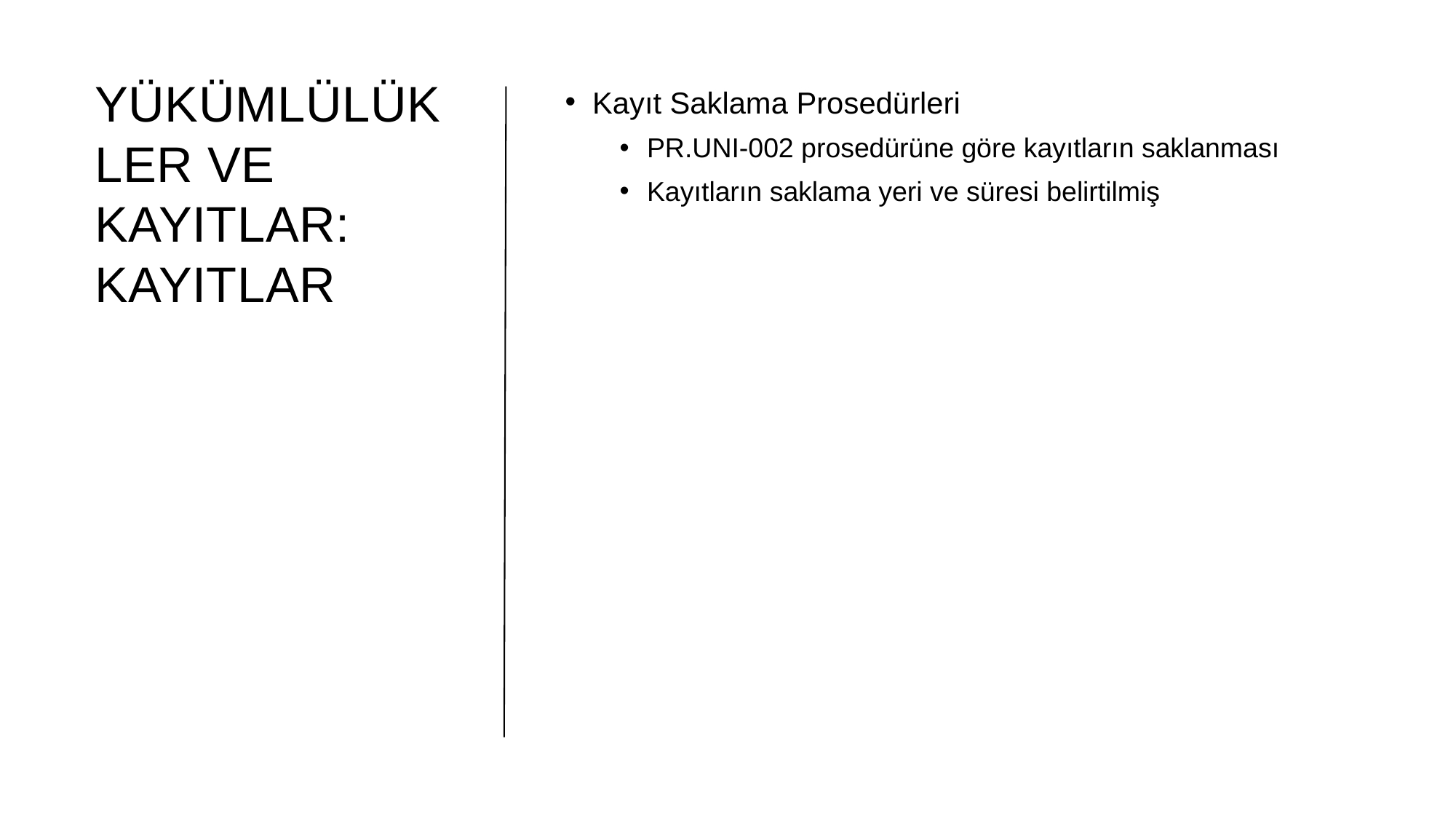

# Yükümlülükler ve Kayıtlar: Kayıtlar
Kayıt Saklama Prosedürleri
PR.UNI-002 prosedürüne göre kayıtların saklanması
Kayıtların saklama yeri ve süresi belirtilmiş